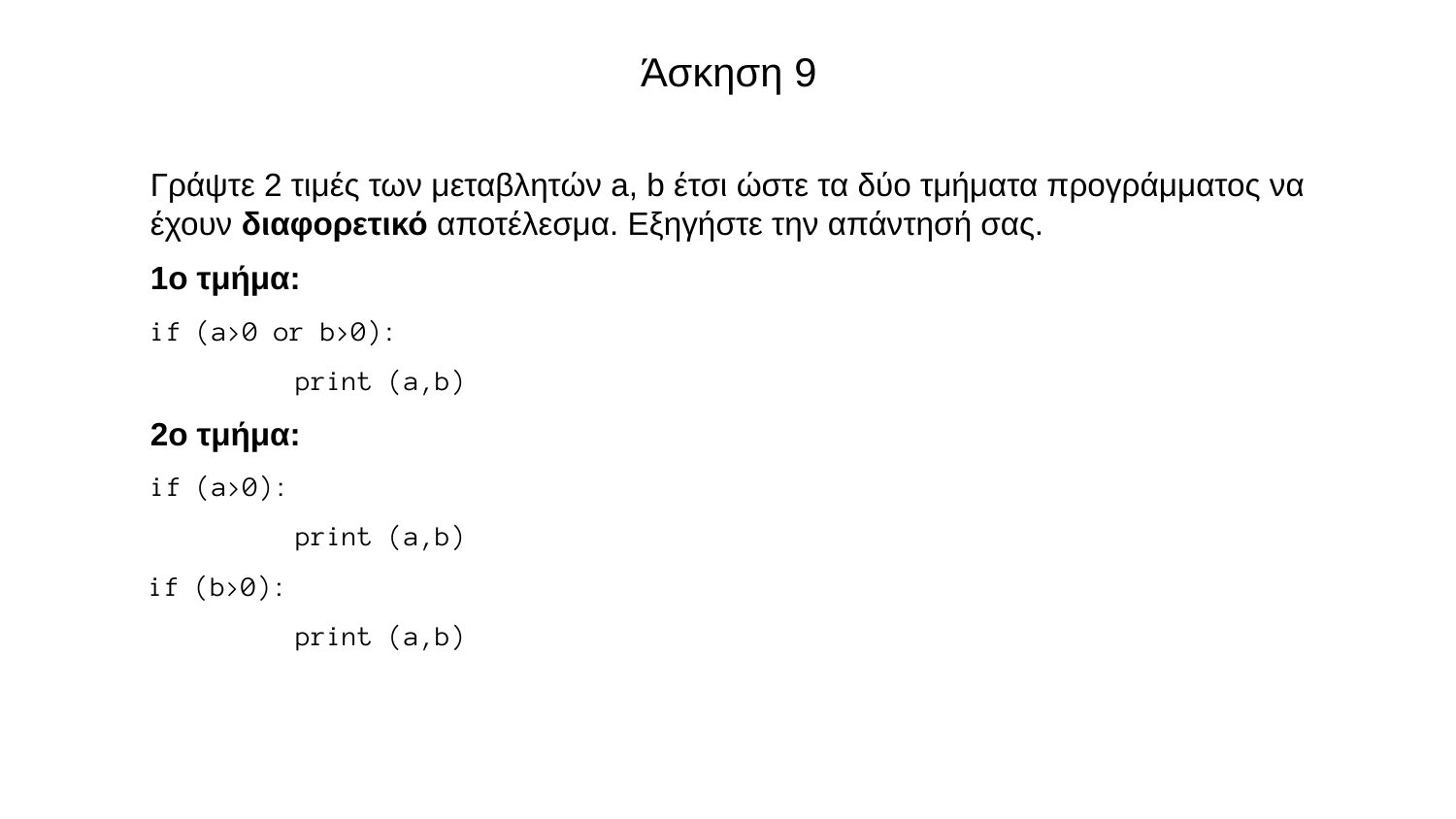

# Άσκηση 9
Γράψτε 2 τιμές των μεταβλητών a, b έτσι ώστε τα δύο τμήματα προγράμματος να έχουν διαφορετικό αποτέλεσμα. Εξηγήστε την απάντησή σας.
1o τμήμα:
if (a>0 or b>0):
	print (a,b)
2ο τμήμα:
if (a>0):
		print (a,b)
if (b>0):
		print (a,b)